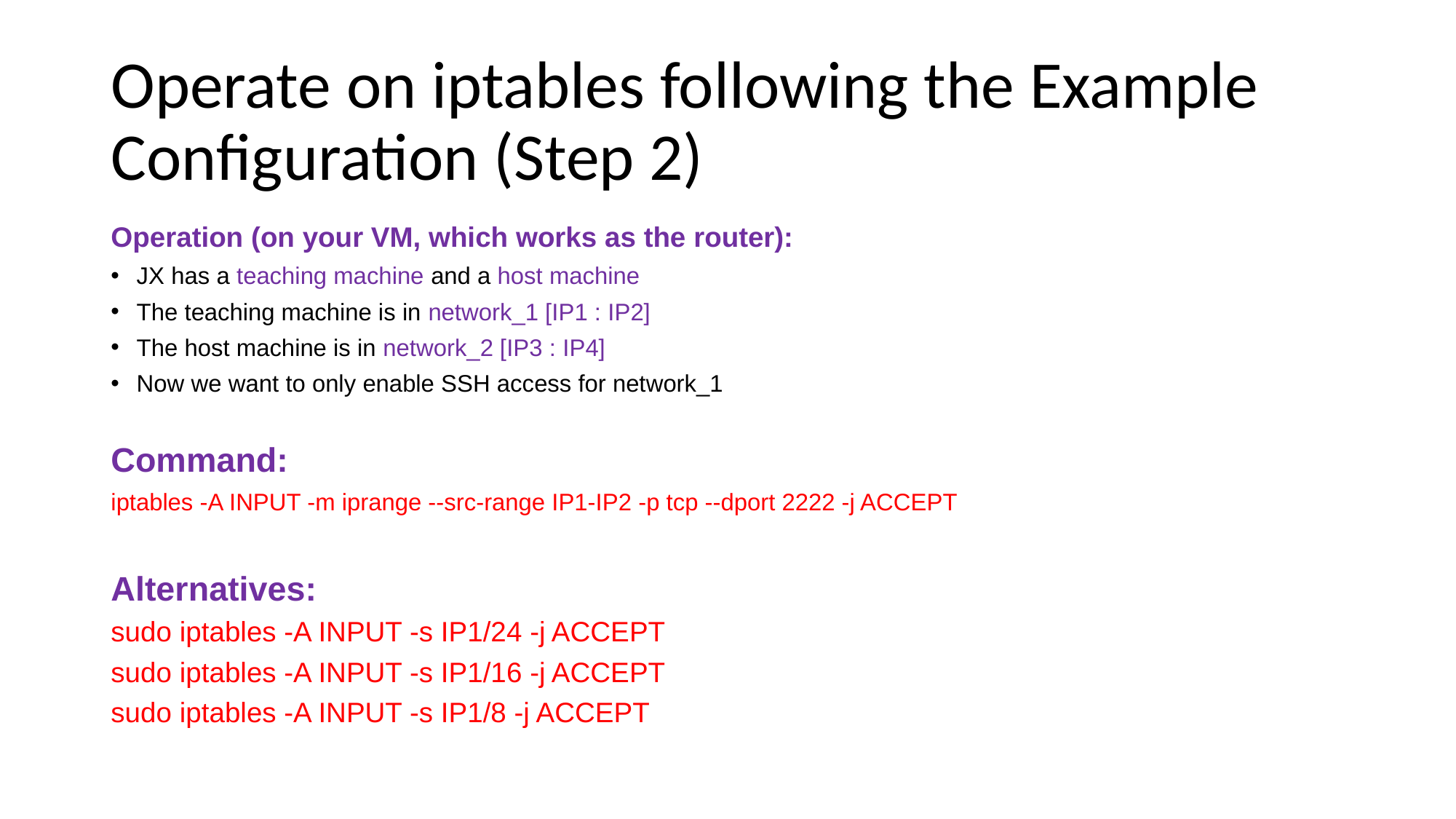

# Operate on iptables following the Example Configuration (Step 2)
Operation (on your VM, which works as the router):
JX has a teaching machine and a host machine
The teaching machine is in network_1 [IP1 : IP2]
The host machine is in network_2 [IP3 : IP4]
Now we want to only enable SSH access for network_1

Command:
iptables -A INPUT -m iprange --src-range IP1-IP2 -p tcp --dport 2222 -j ACCEPT

Alternatives:
sudo iptables -A INPUT -s IP1/24 -j ACCEPT
sudo iptables -A INPUT -s IP1/16 -j ACCEPT
sudo iptables -A INPUT -s IP1/8 -j ACCEPT